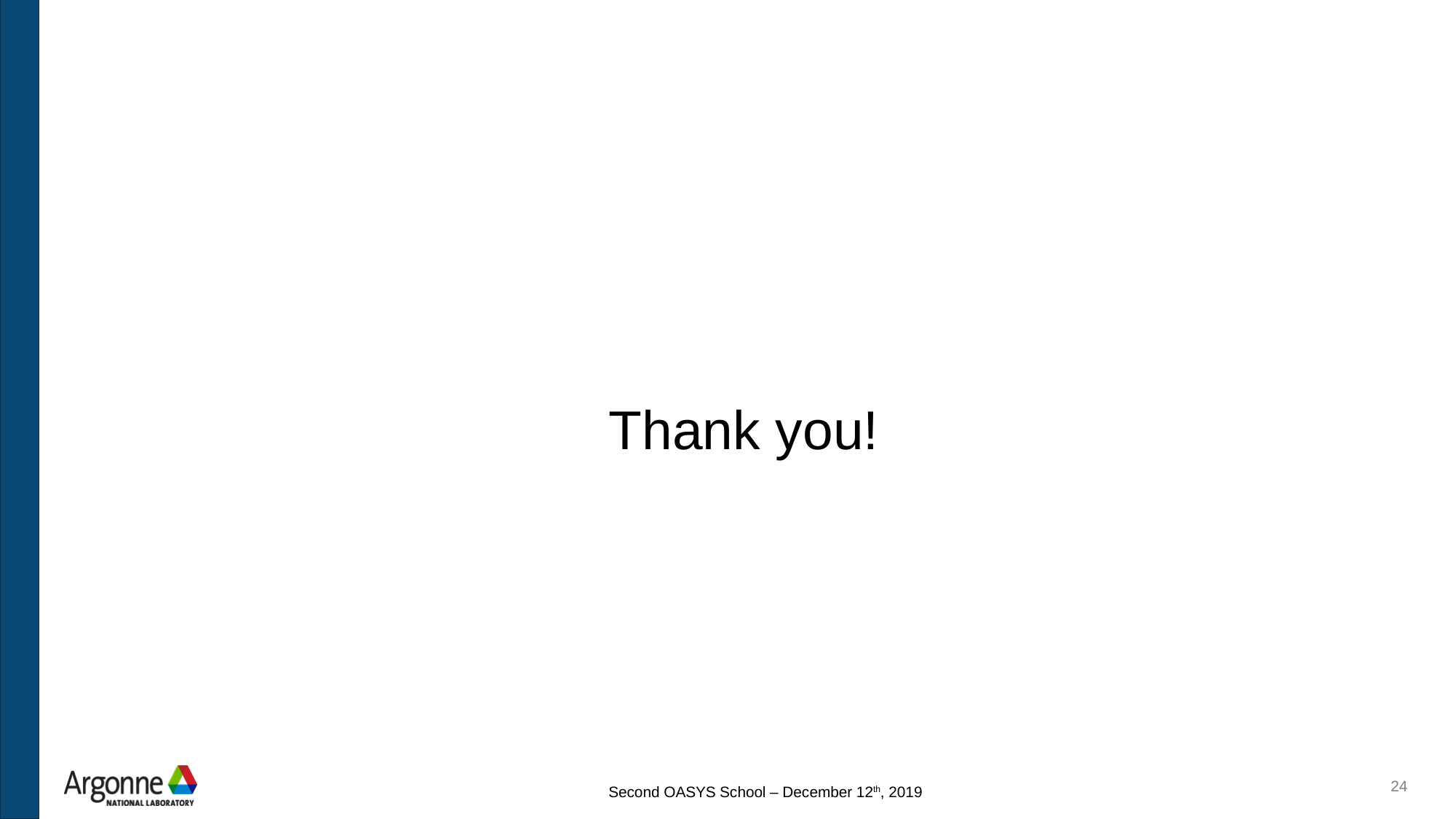

Thank you!
24
Second OASYS School – December 12th, 2019